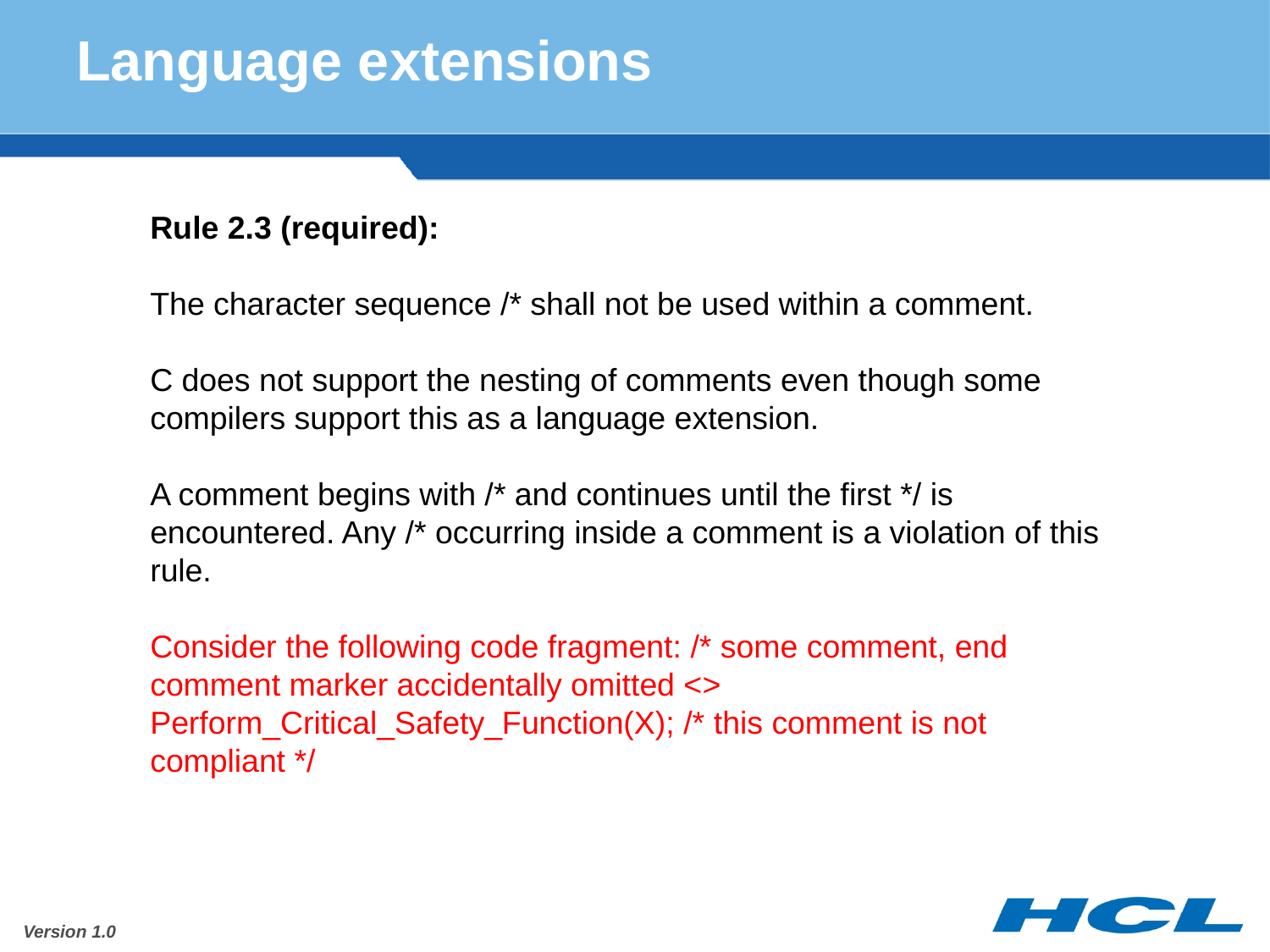

# Language extensions
Rule 2.3 (required):

The character sequence /* shall not be used within a comment.

C does not support the nesting of comments even though some compilers support this as a language extension.

A comment begins with /* and continues until the first */ is encountered. Any /* occurring inside a comment is a violation of this rule.

Consider the following code fragment: /* some comment, end comment marker accidentally omitted <> Perform_Critical_Safety_Function(X); /* this comment is not compliant */
12